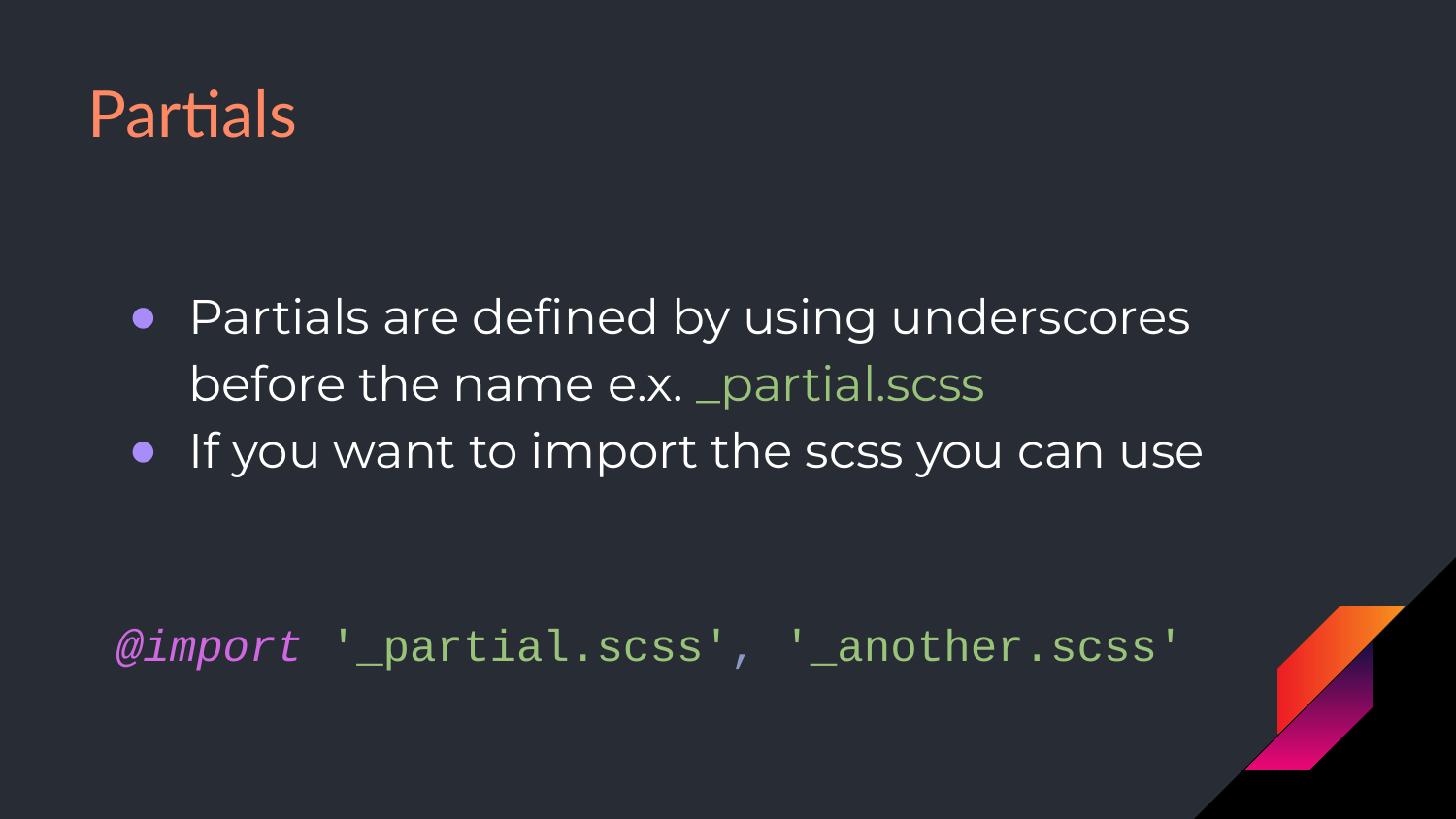

# Partials
Partials are defined by using underscores before the name e.x. _partial.scss
If you want to import the scss you can use

@import '_partial.scss', '_another.scss'